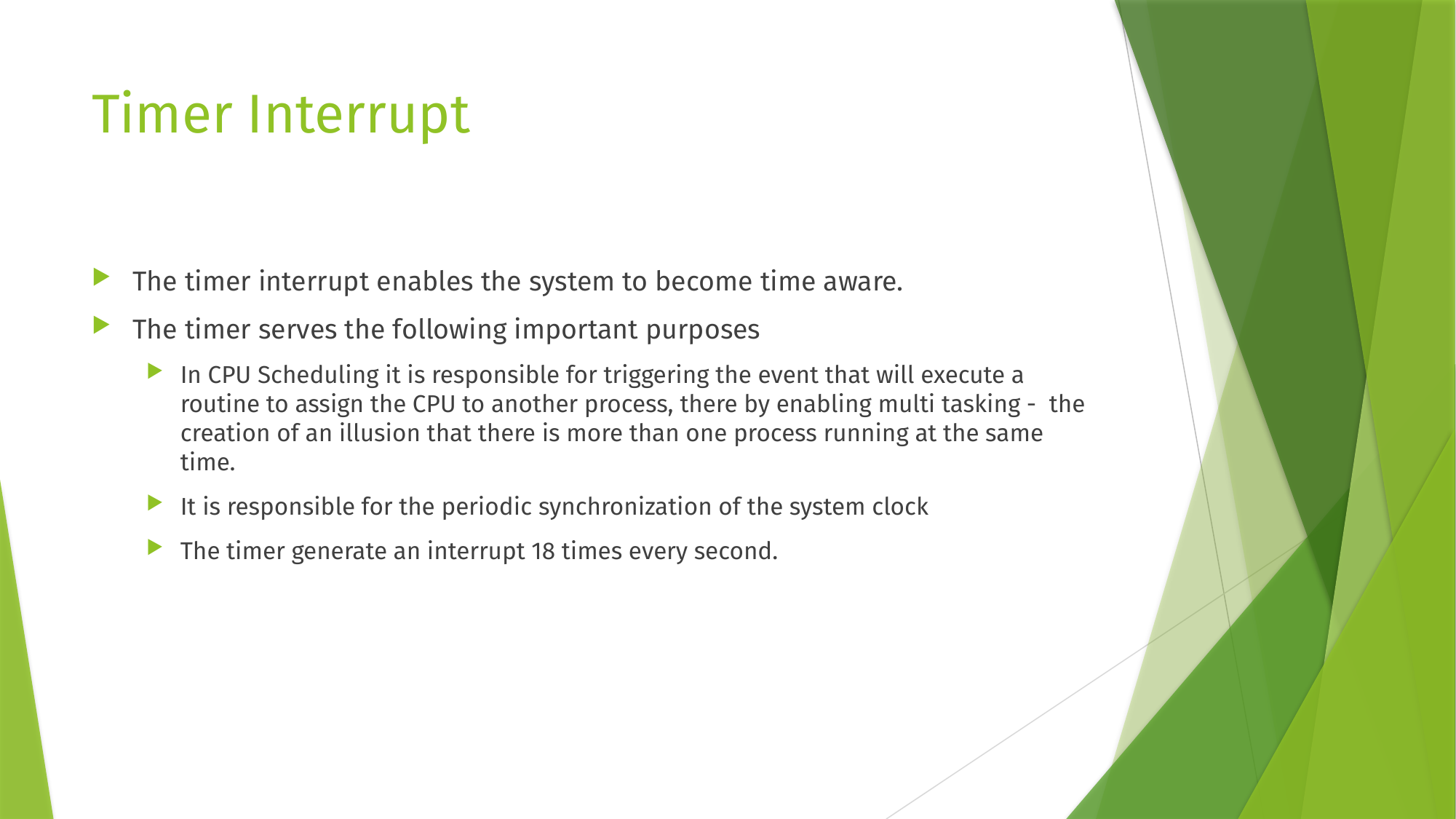

# Timer Interrupt
The timer interrupt enables the system to become time aware.
The timer serves the following important purposes
In CPU Scheduling it is responsible for triggering the event that will execute a routine to assign the CPU to another process, there by enabling multi tasking -  the creation of an illusion that there is more than one process running at the same time.
It is responsible for the periodic synchronization of the system clock
The timer generate an interrupt 18 times every second.